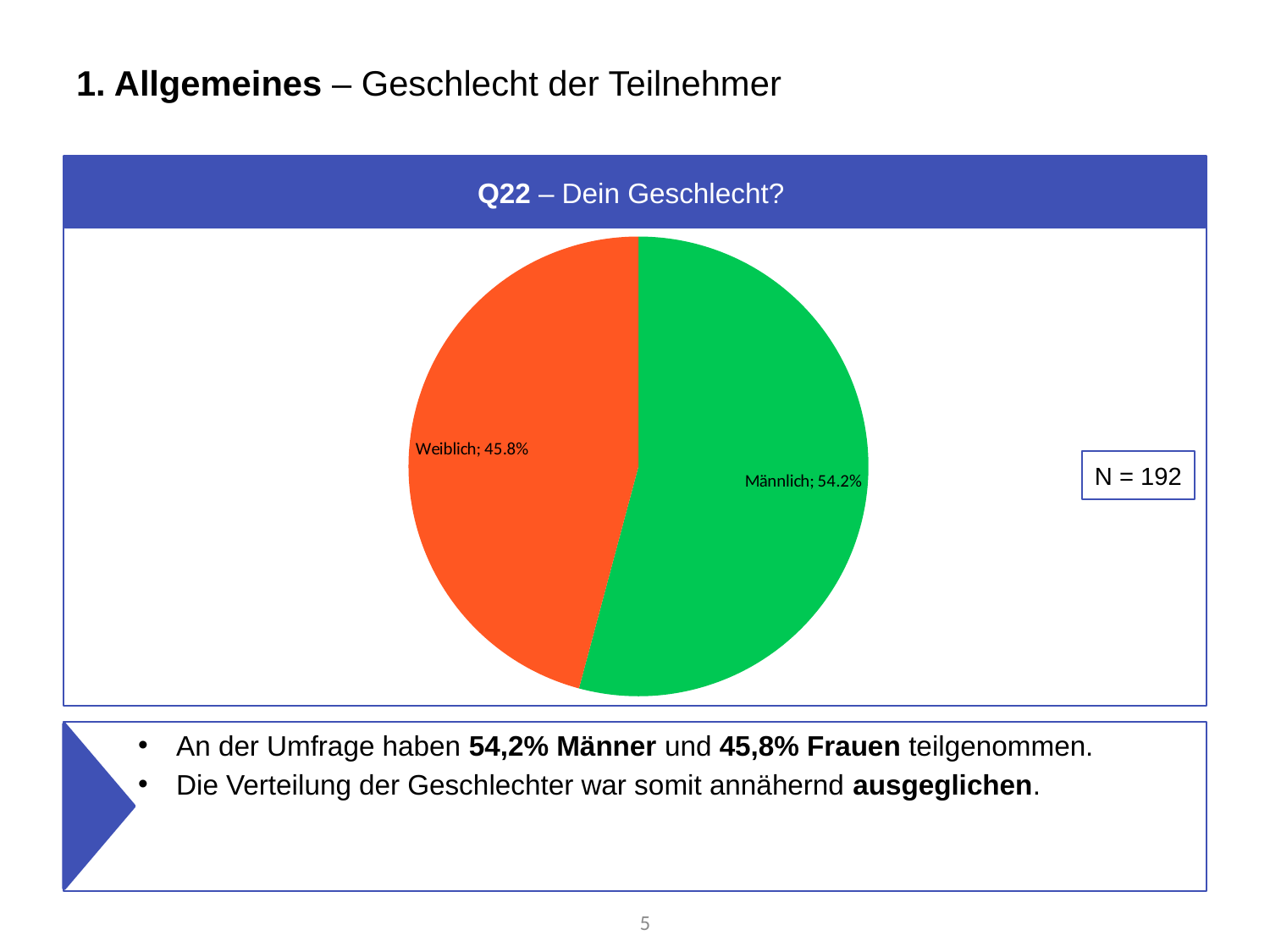

# 1. Allgemeines – Geschlecht der Teilnehmer

Q22 – Dein Geschlecht?

### Chart

| Category | % |
|---|---|
| Männlich | 0.5416666666666666 |
| Weiblich | 0.4583333333333333 |
N = 192
An der Umfrage haben 54,2% Männer und 45,8% Frauen teilgenommen.
Die Verteilung der Geschlechter war somit annähernd ausgeglichen.

5